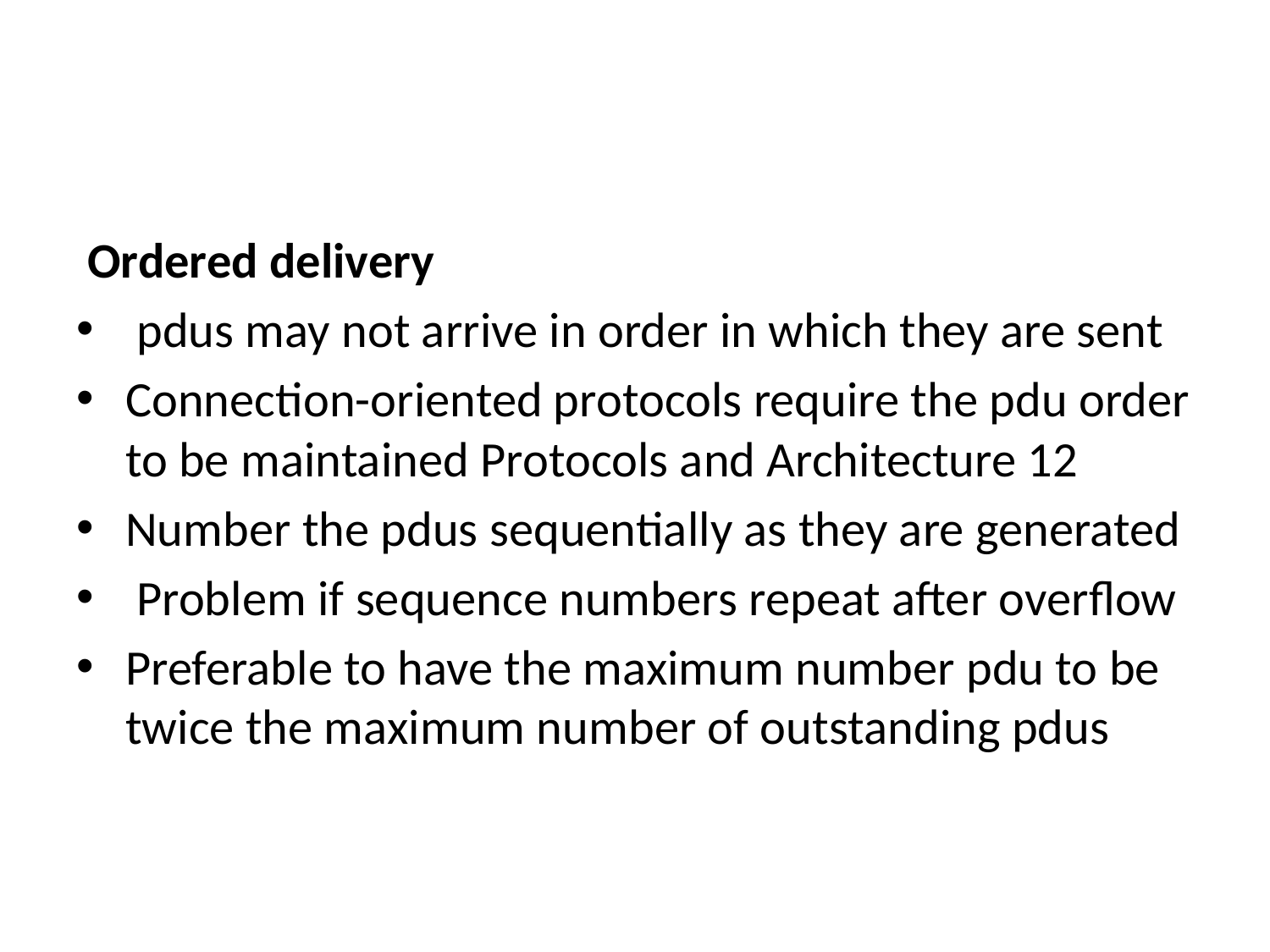

#
 Ordered delivery
 pdus may not arrive in order in which they are sent
Connection-oriented protocols require the pdu order to be maintained Protocols and Architecture 12
Number the pdus sequentially as they are generated
 Problem if sequence numbers repeat after overflow
Preferable to have the maximum number pdu to be twice the maximum number of outstanding pdus